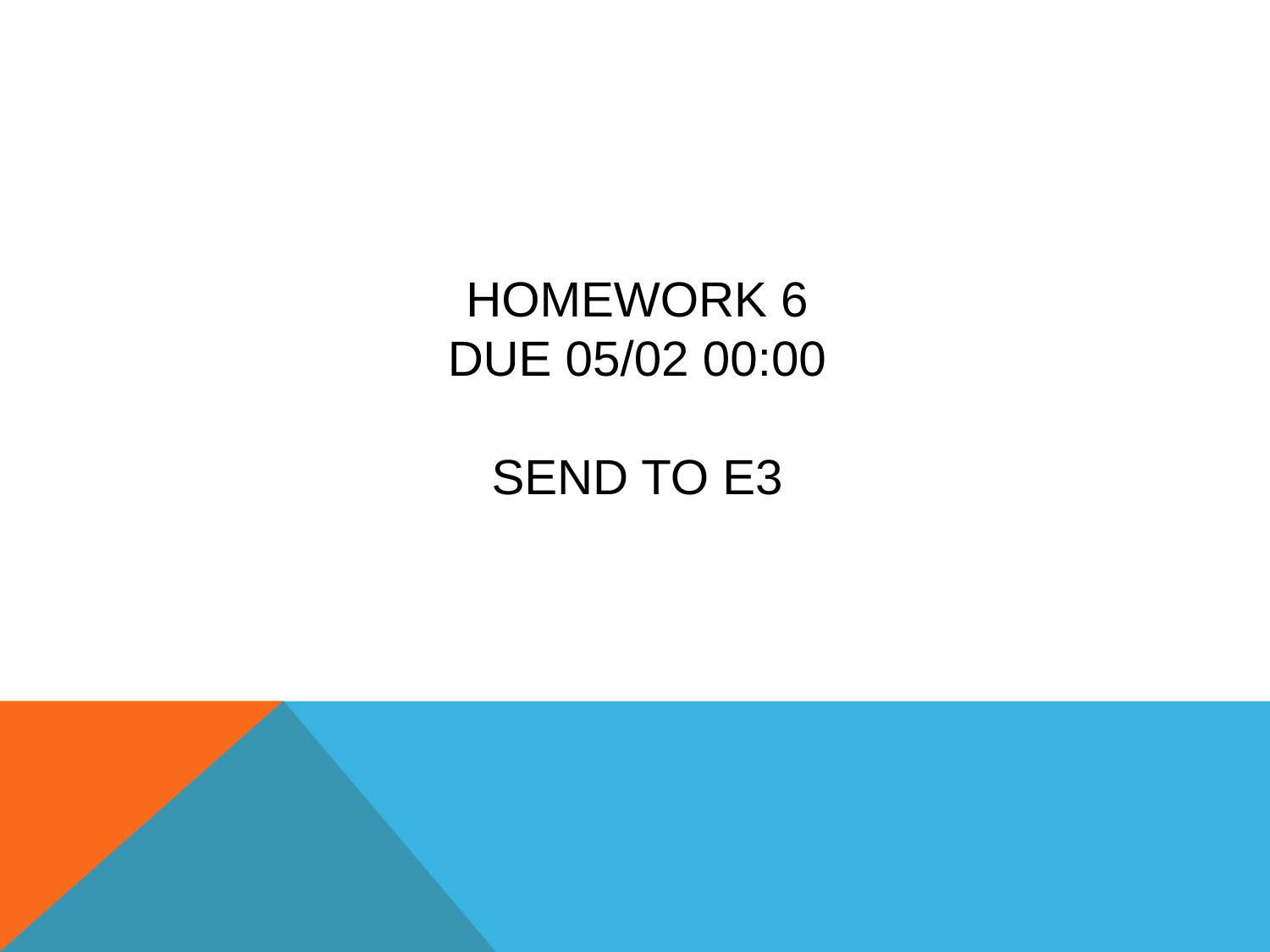

# HOMEWORK 6 Due 05/02 00:00 send to e3